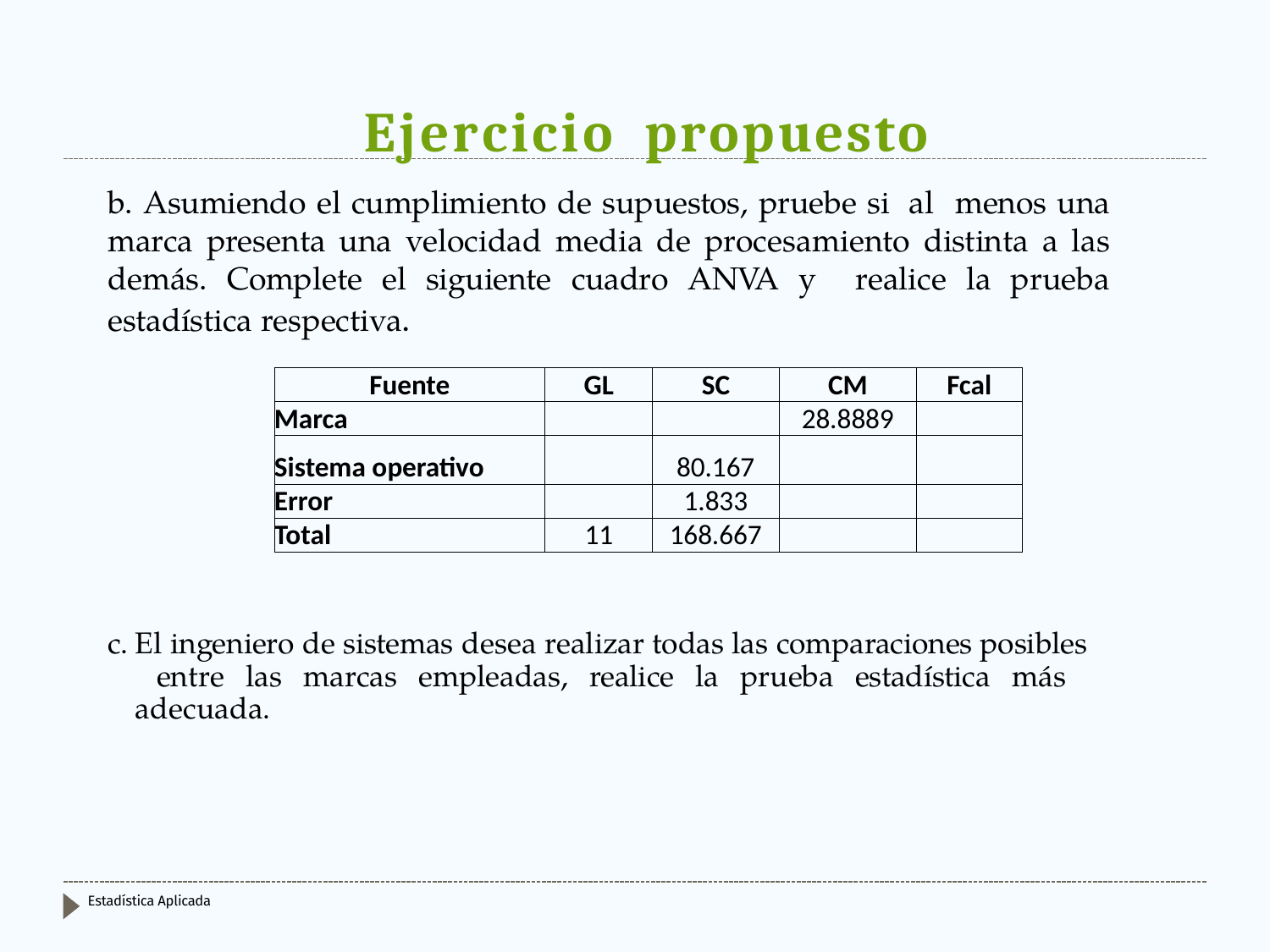

# Ejercicio	propuesto
b. Asumiendo el cumplimiento de supuestos, pruebe si al  menos una marca presenta una velocidad media de procesamiento distinta a las demás. Complete el siguiente cuadro ANVA y  realice la prueba estadística respectiva.
| Fuente | GL | SC | CM | Fcal |
| --- | --- | --- | --- | --- |
| Marca |  |  | 28.8889 |  |
| Sistema operativo |  | 80.167 |  |  |
| Error |  | 1.833 |  |  |
| Total | 11 | 168.667 |  |  |
El ingeniero de sistemas desea realizar todas las comparaciones posibles  entre las marcas empleadas, realice la prueba estadística más  adecuada.
Estadística Aplicada